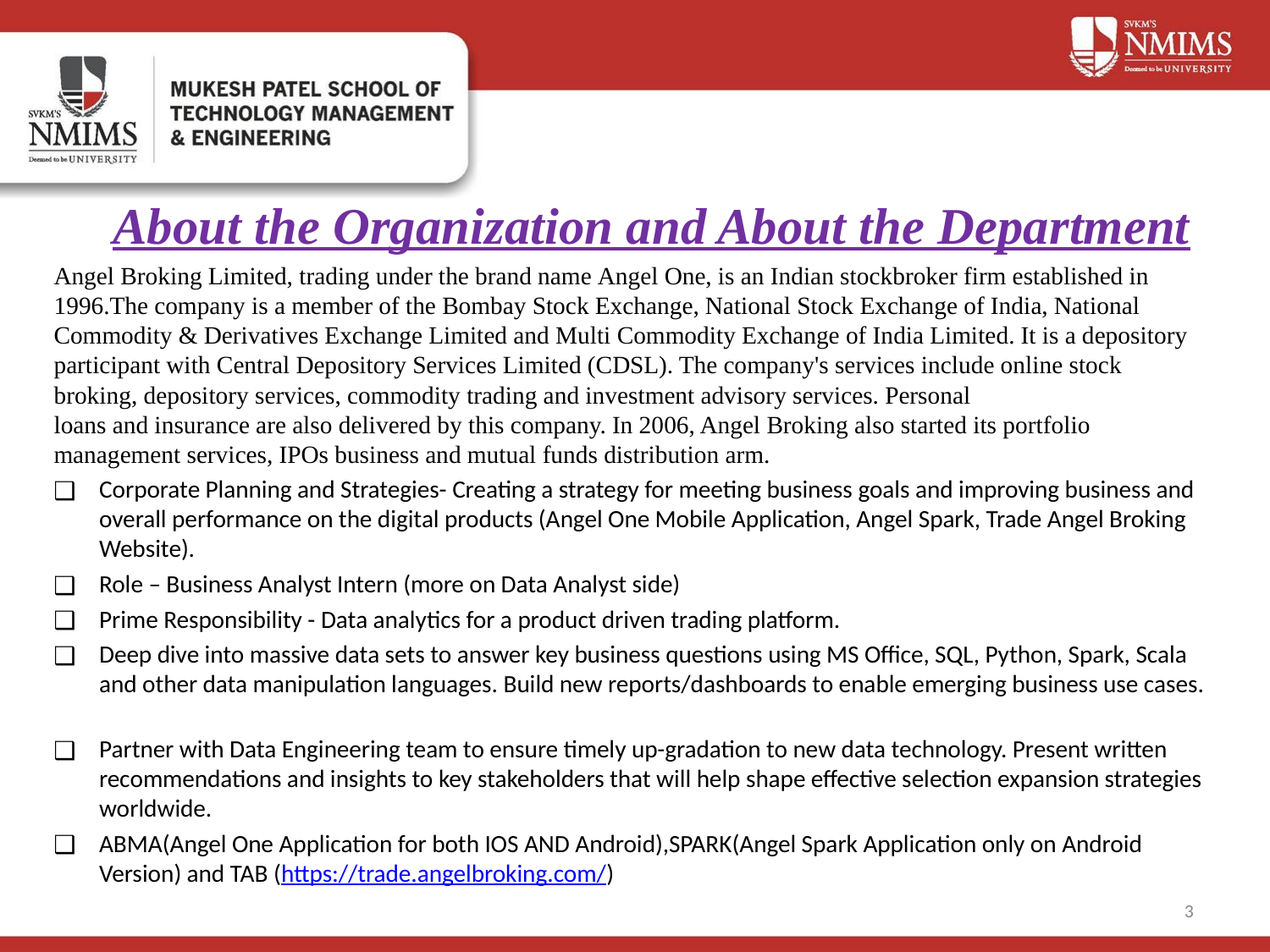

# About the Organization and About the Department
Angel Broking Limited, trading under the brand name Angel One, is an Indian stockbroker firm established in 1996.The company is a member of the Bombay Stock Exchange, National Stock Exchange of India, National Commodity & Derivatives Exchange Limited and Multi Commodity Exchange of India Limited. It is a depository participant with Central Depository Services Limited (CDSL). The company's services include online stock broking, depository services, commodity trading and investment advisory services. Personal loans and insurance are also delivered by this company. In 2006, Angel Broking also started its portfolio management services, IPOs business and mutual funds distribution arm.
Corporate Planning and Strategies- Creating a strategy for meeting business goals and improving business and overall performance on the digital products (Angel One Mobile Application, Angel Spark, Trade Angel Broking Website).
Role – Business Analyst Intern (more on Data Analyst side)
Prime Responsibility - Data analytics for a product driven trading platform.
Deep dive into massive data sets to answer key business questions using MS Office, SQL, Python, Spark, Scala and other data manipulation languages. Build new reports/dashboards to enable emerging business use cases.
Partner with Data Engineering team to ensure timely up-gradation to new data technology. Present written recommendations and insights to key stakeholders that will help shape effective selection expansion strategies worldwide.
ABMA(Angel One Application for both IOS AND Android),SPARK(Angel Spark Application only on Android Version) and TAB (https://trade.angelbroking.com/)

3